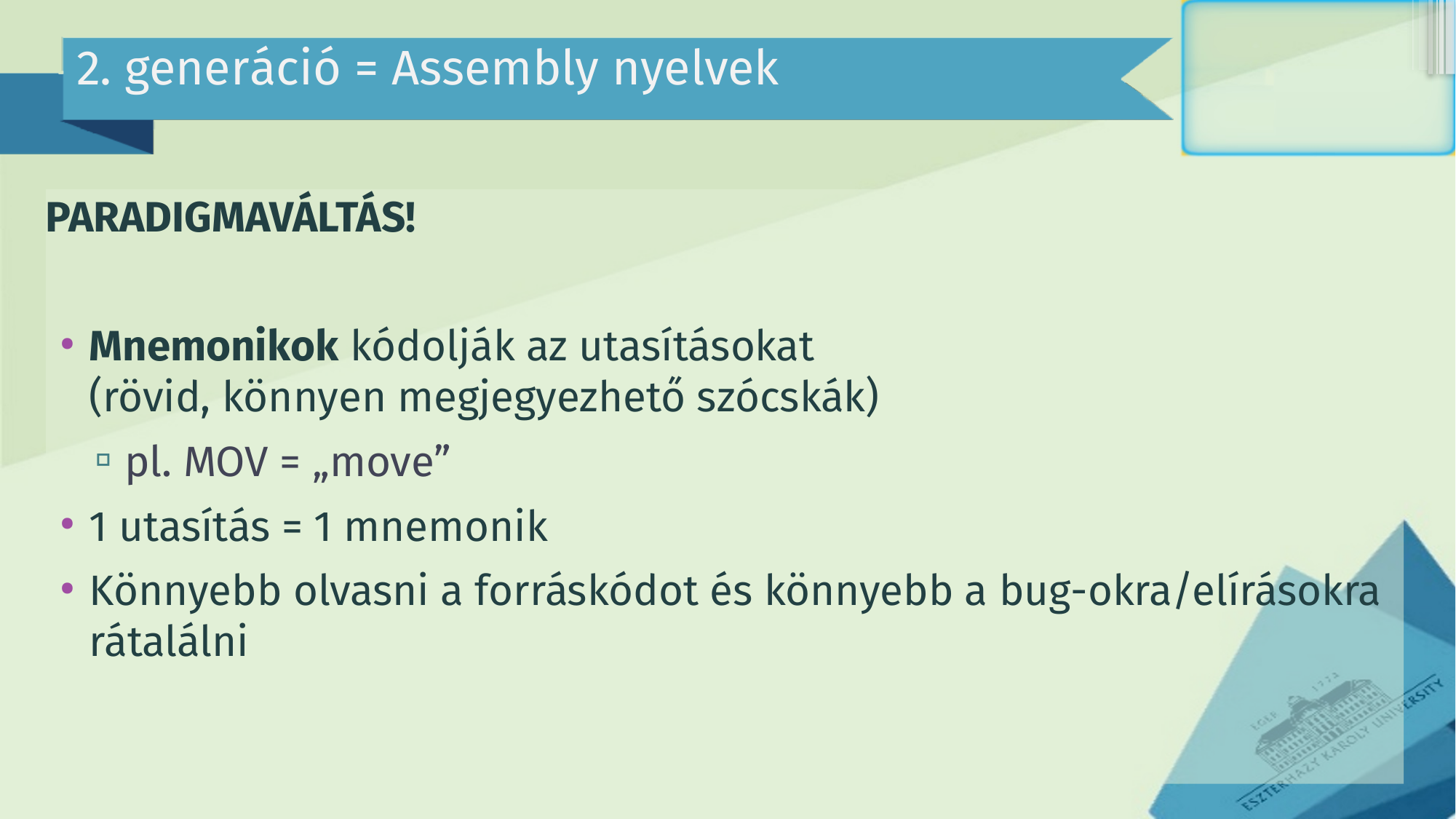

# 2. generáció = Assembly nyelvek
PARADIGMAVÁLTÁS!

Mnemonikok kódolják az utasításokat
(rövid, könnyen megjegyezhető szócskák)
pl. MOV = „move”
1 utasítás = 1 mnemonik
Könnyebb olvasni a forráskódot és könnyebb a bug-okra/elírásokra rátalálni